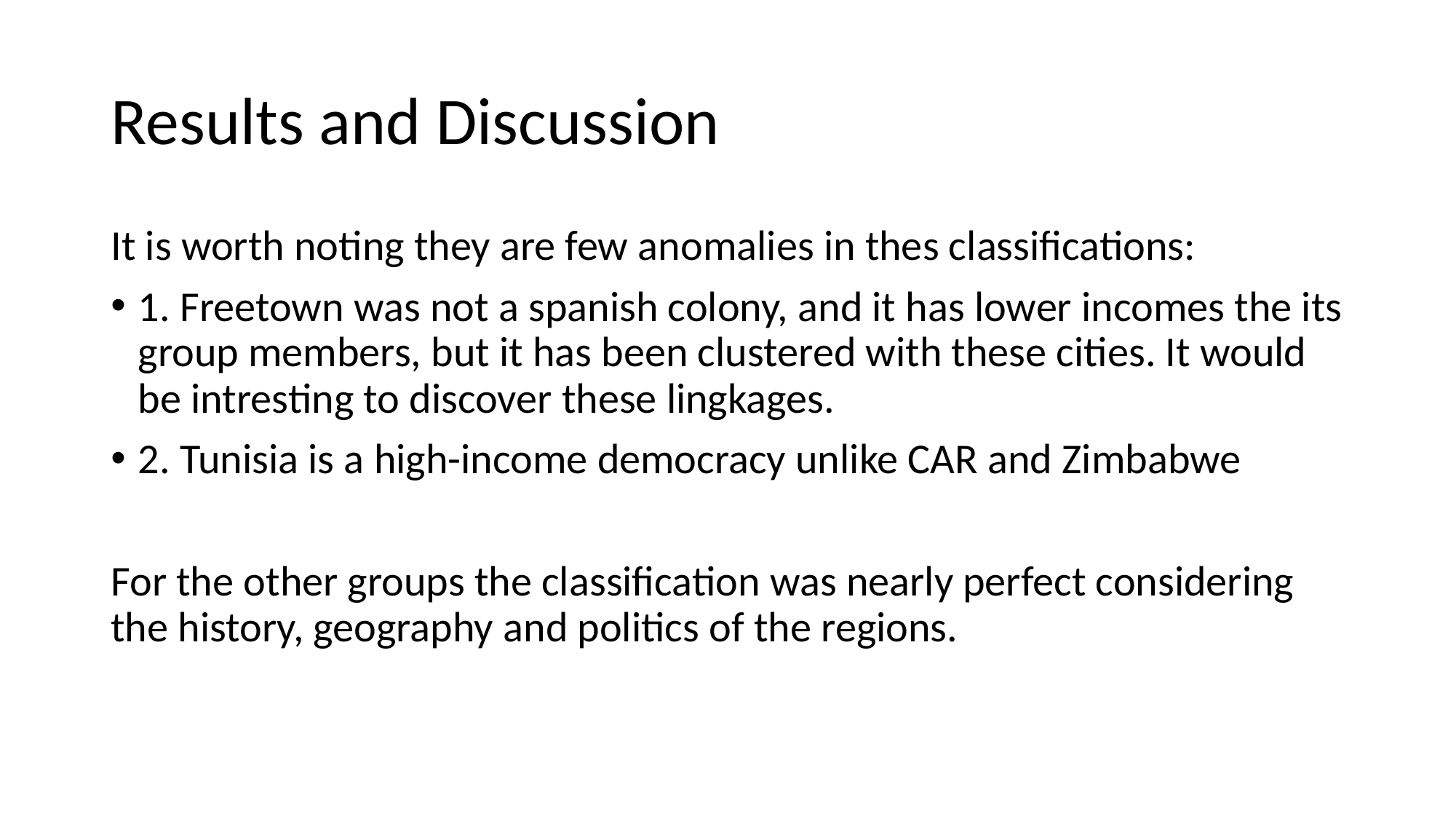

# Results and Discussion
It is worth noting they are few anomalies in thes classifications:
1. Freetown was not a spanish colony, and it has lower incomes the its group members, but it has been clustered with these cities. It would be intresting to discover these lingkages.
2. Tunisia is a high-income democracy unlike CAR and Zimbabwe

For the other groups the classification was nearly perfect considering the history, geography and politics of the regions.